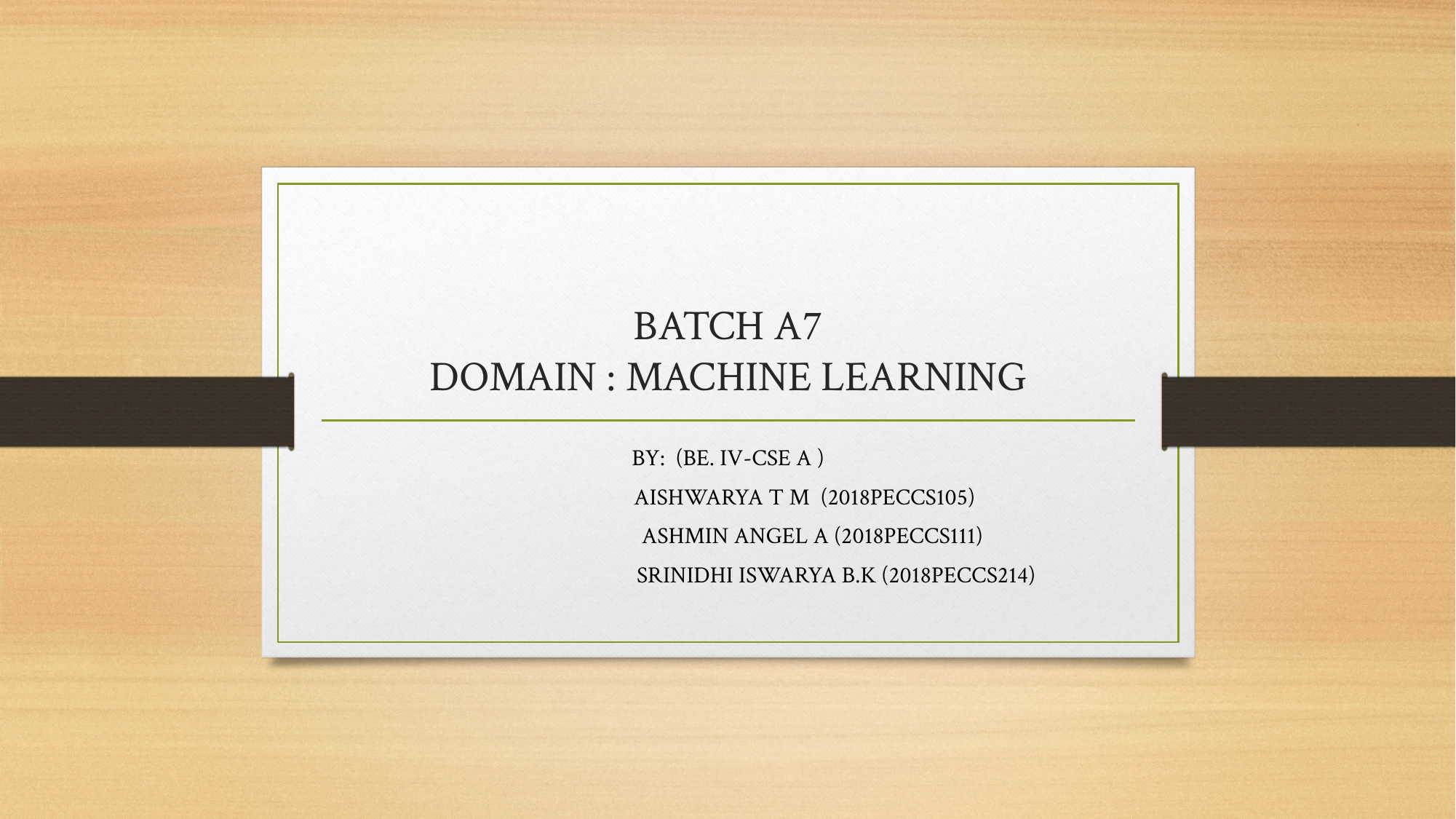

# BATCH A7 DOMAIN : MACHINE LEARNING
BY:  (BE. IV-CSE A )
                             AISHWARYA T M  (2018PECCS105)
                                ASHMIN ANGEL A (2018PECCS111)
                                         SRINIDHI ISWARYA B.K (2018PECCS214)